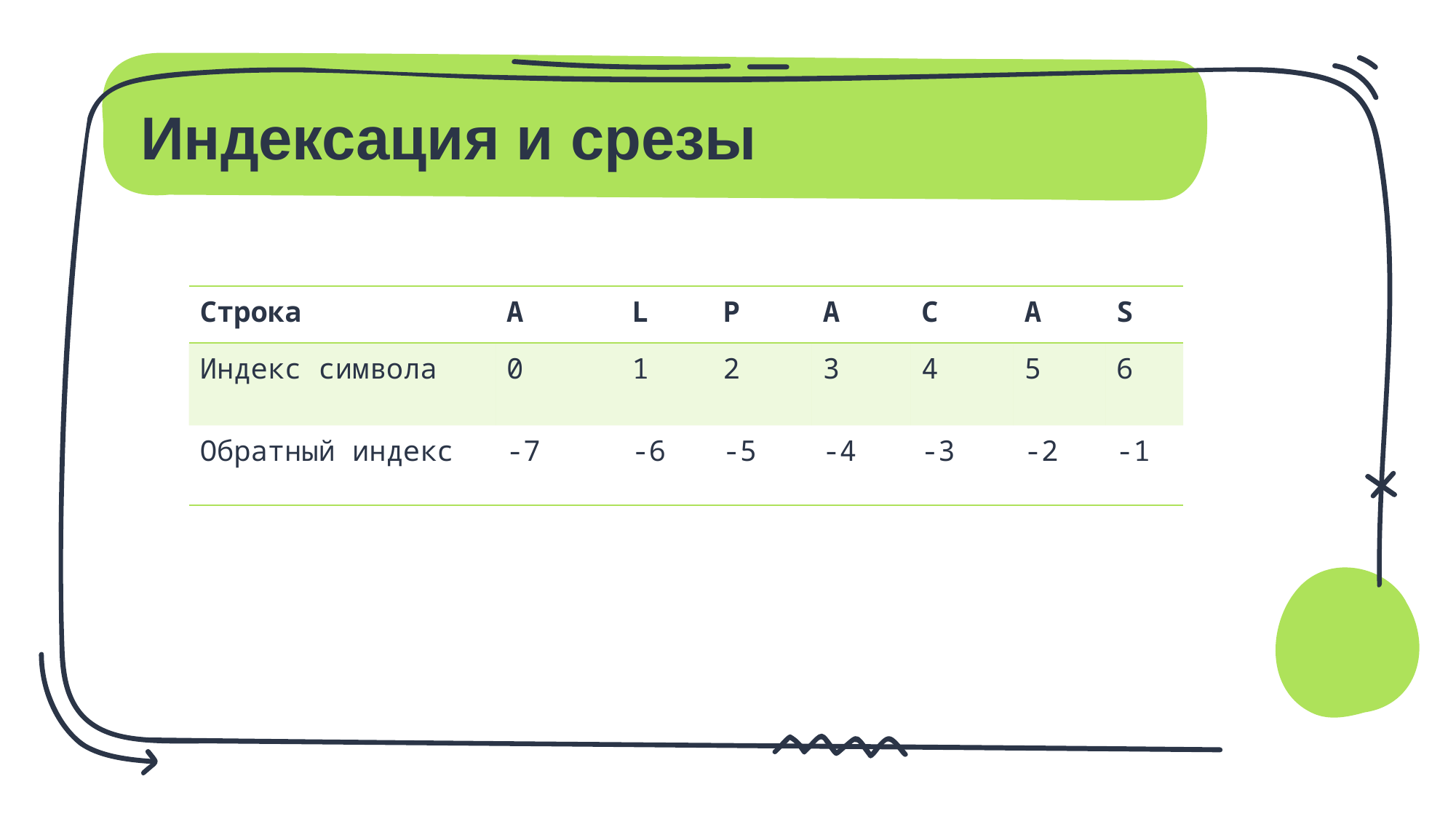

# Индексация и срезы
| Строка | A | L | P | A | C | A | S |
| --- | --- | --- | --- | --- | --- | --- | --- |
| Индекс символа | 0 | 1 | 2 | 3 | 4 | 5 | 6 |
| Обратный индекс | -7 | -6 | -5 | -4 | -3 | -2 | -1 |